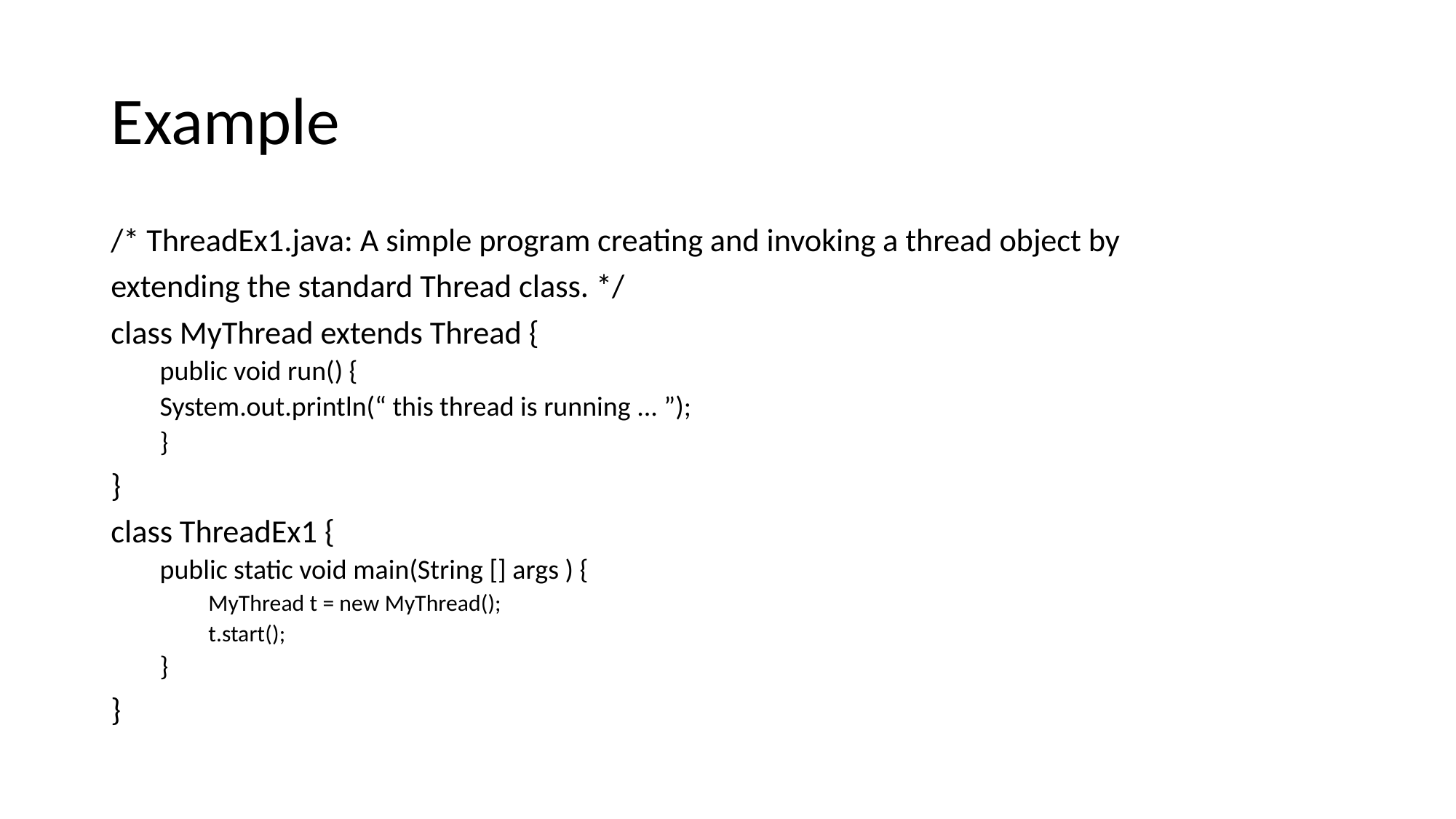

# Example
/* ThreadEx1.java: A simple program creating and invoking a thread object by
extending the standard Thread class. */
class MyThread extends Thread {
public void run() {
	System.out.println(“ this thread is running ... ”);
}
}
class ThreadEx1 {
public static void main(String [] args ) {
MyThread t = new MyThread();
t.start();
}
}